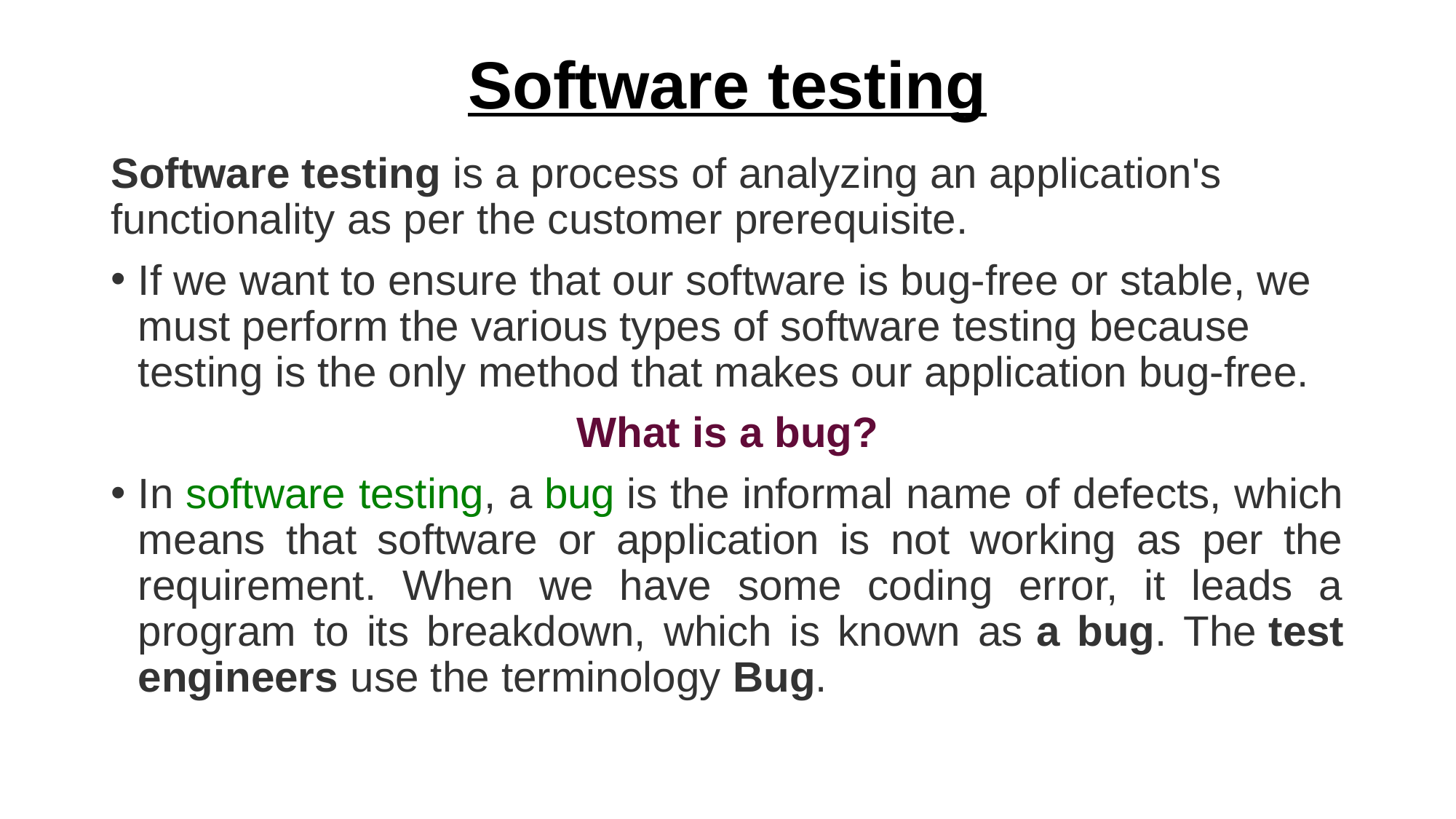

# Software testing
Software testing is a process of analyzing an application's functionality as per the customer prerequisite.
If we want to ensure that our software is bug-free or stable, we must perform the various types of software testing because testing is the only method that makes our application bug-free.
What is a bug?
In software testing, a bug is the informal name of defects, which means that software or application is not working as per the requirement. When we have some coding error, it leads a program to its breakdown, which is known as a bug. The test engineers use the terminology Bug.